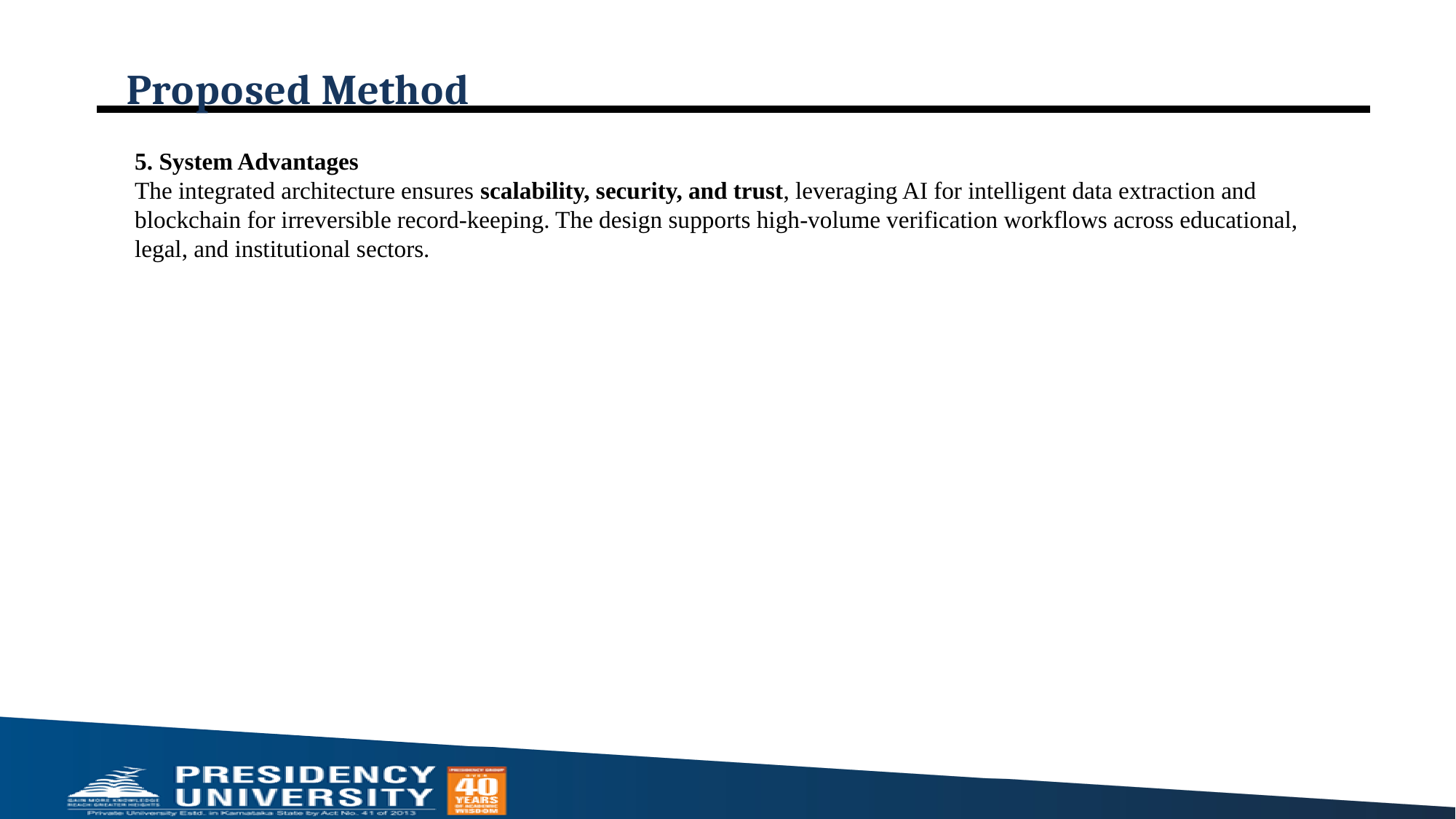

# Proposed Method
5. System Advantages
The integrated architecture ensures scalability, security, and trust, leveraging AI for intelligent data extraction and blockchain for irreversible record-keeping. The design supports high-volume verification workflows across educational, legal, and institutional sectors.